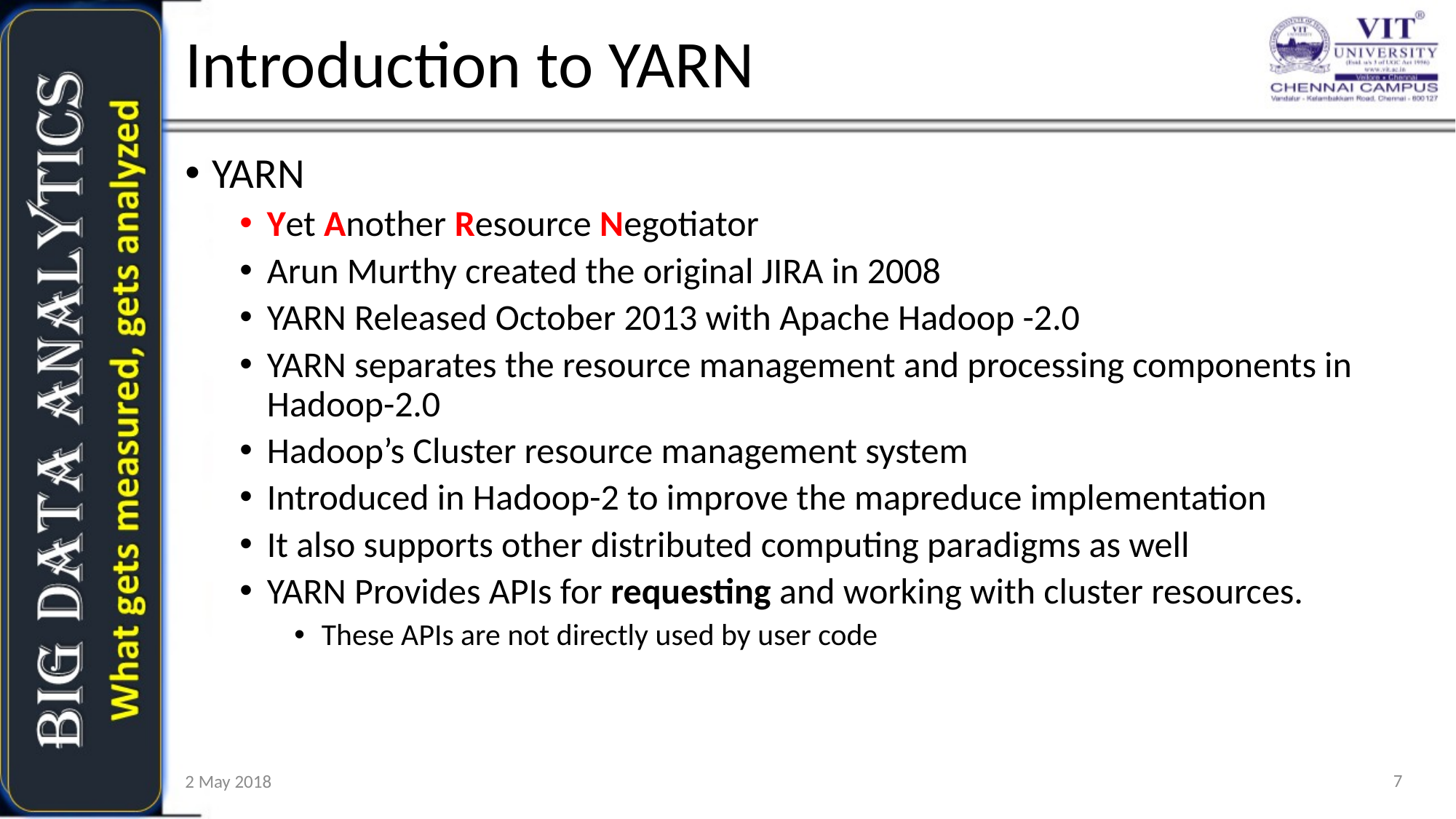

# Introduction to YARN
YARN
Yet Another Resource Negotiator
Arun Murthy created the original JIRA in 2008
YARN Released October 2013 with Apache Hadoop -2.0
YARN separates the resource management and processing components in Hadoop-2.0
Hadoop’s Cluster resource management system
Introduced in Hadoop-2 to improve the mapreduce implementation
It also supports other distributed computing paradigms as well
YARN Provides APIs for requesting and working with cluster resources.
These APIs are not directly used by user code

7
2 May 2018